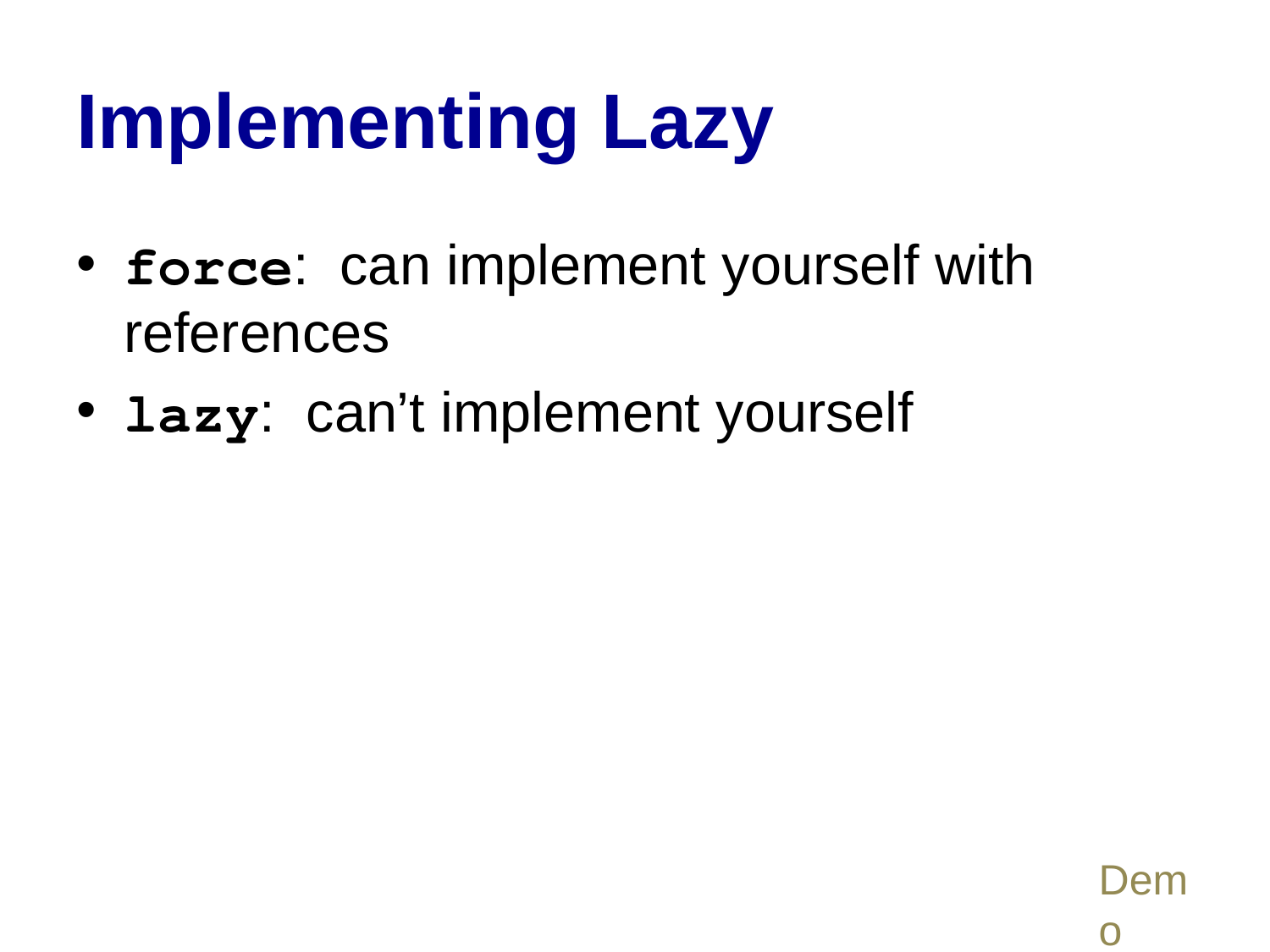

# Implementing Lazy
force:  can implement yourself with references
lazy:  can’t implement yourself
Demo